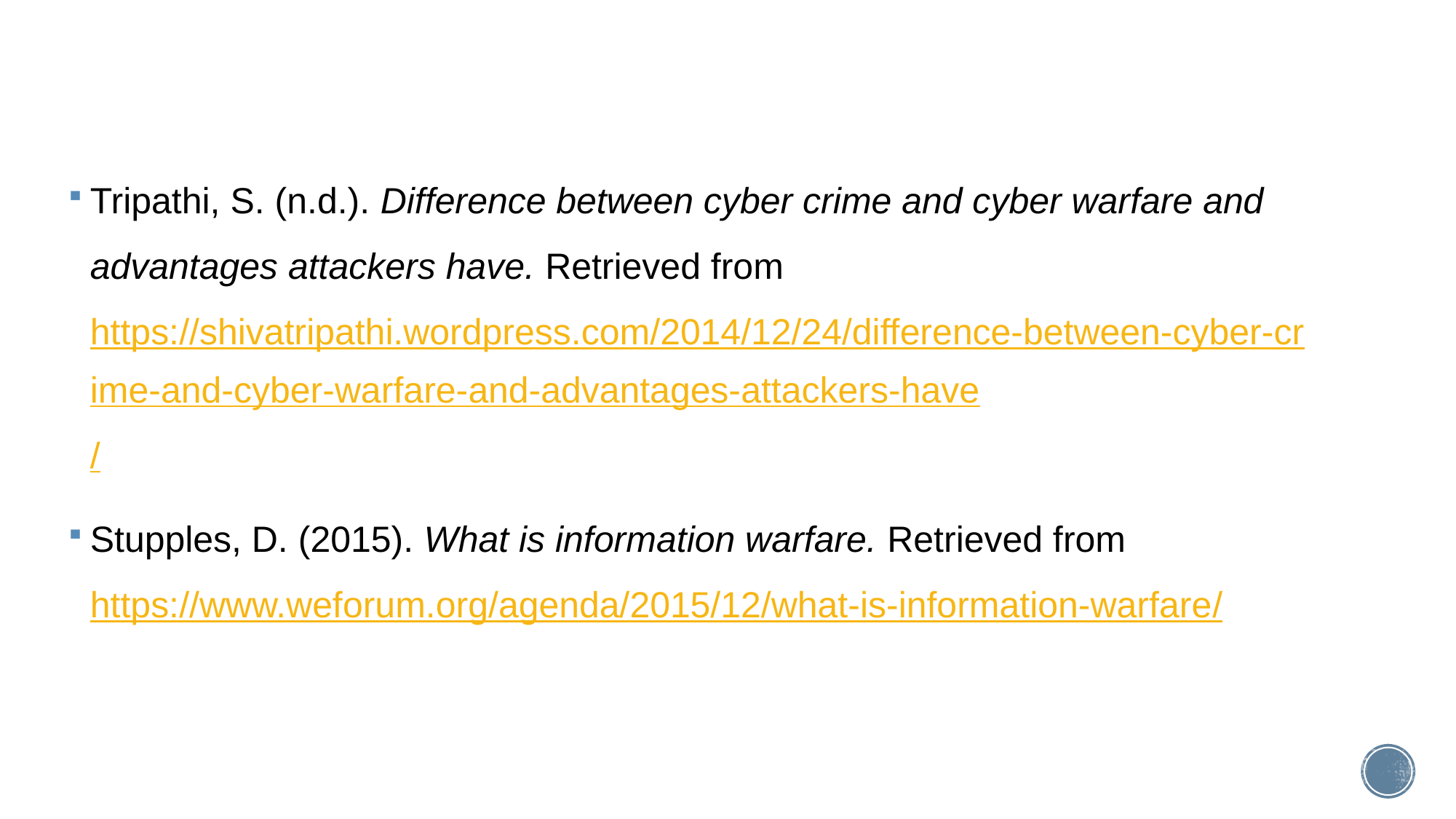

Tripathi, S. (n.d.). Difference between cyber crime and cyber warfare and advantages attackers have. Retrieved from https://shivatripathi.wordpress.com/2014/12/24/difference-between-cyber-crime-and-cyber-warfare-and-advantages-attackers-have/
Stupples, D. (2015). What is information warfare. Retrieved from https://www.weforum.org/agenda/2015/12/what-is-information-warfare/